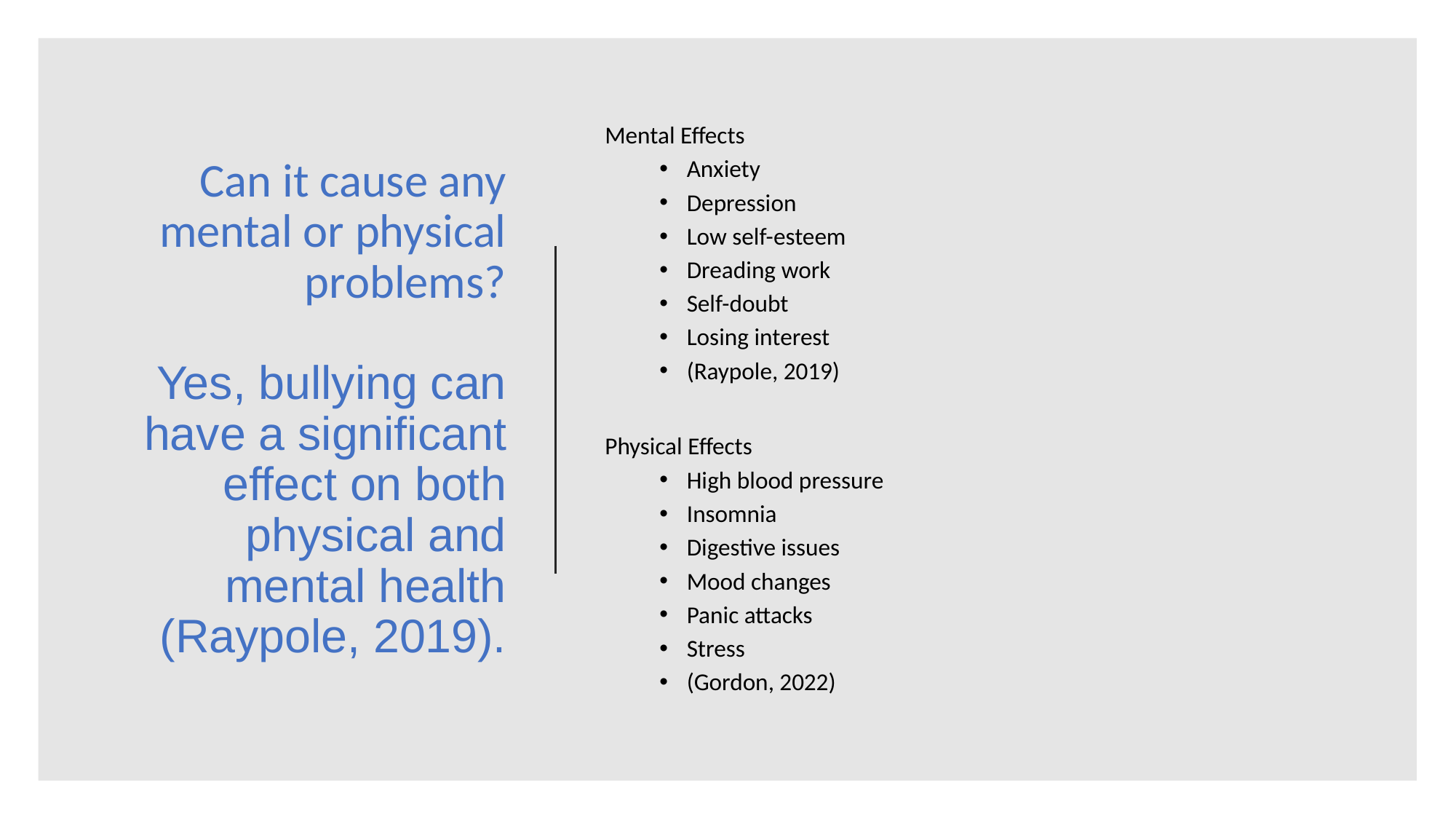

# Can it cause any mental or physical problems? Yes, bullying can have a significant effect on both physical and mental health (Raypole, 2019).
Mental Effects
Anxiety
Depression
Low self-esteem
Dreading work
Self-doubt
Losing interest
(Raypole, 2019)
Physical Effects
High blood pressure
Insomnia
Digestive issues
Mood changes
Panic attacks
Stress
(Gordon, 2022)